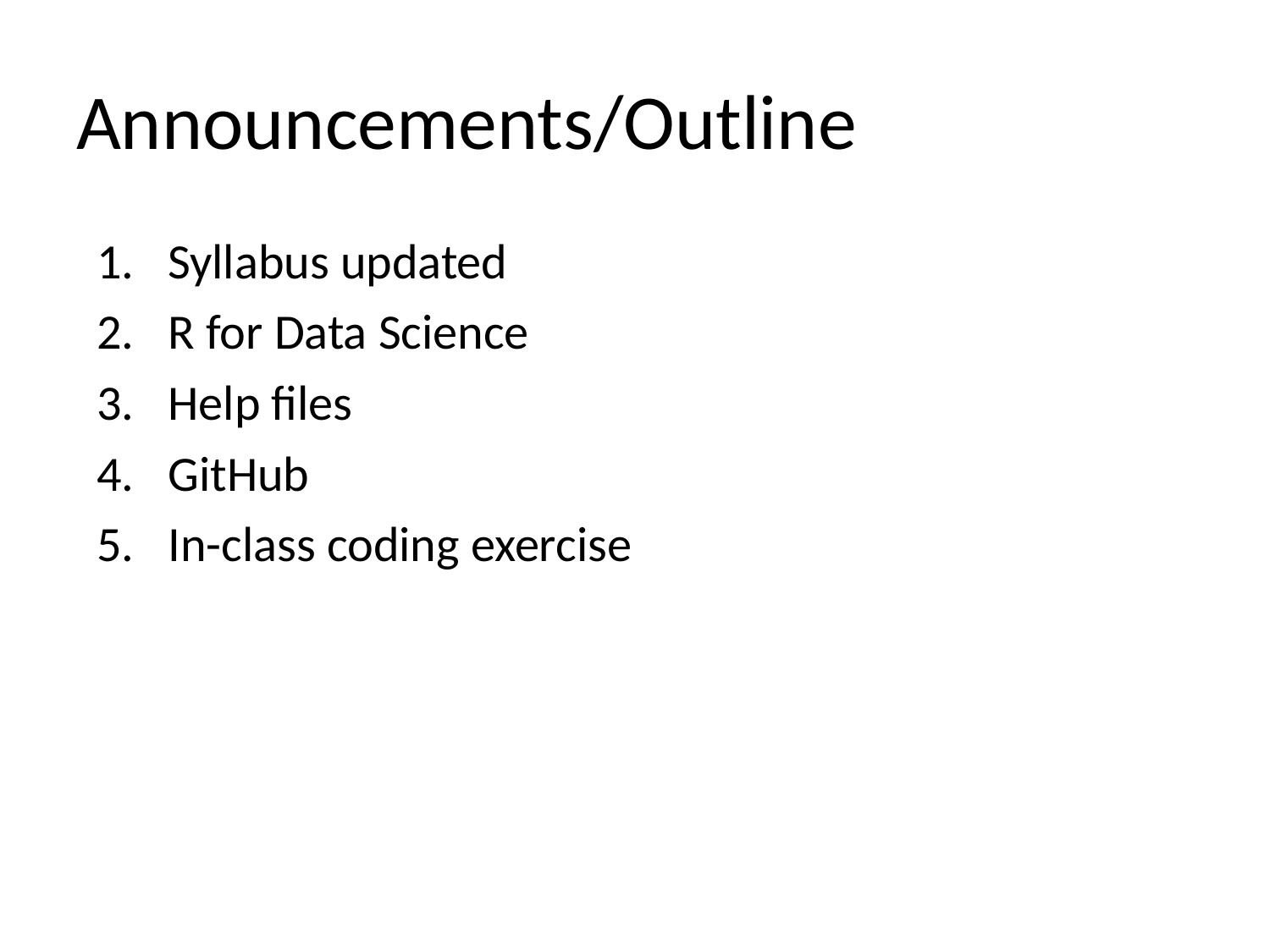

# Announcements/Outline
Syllabus updated
R for Data Science
Help files
GitHub
In-class coding exercise